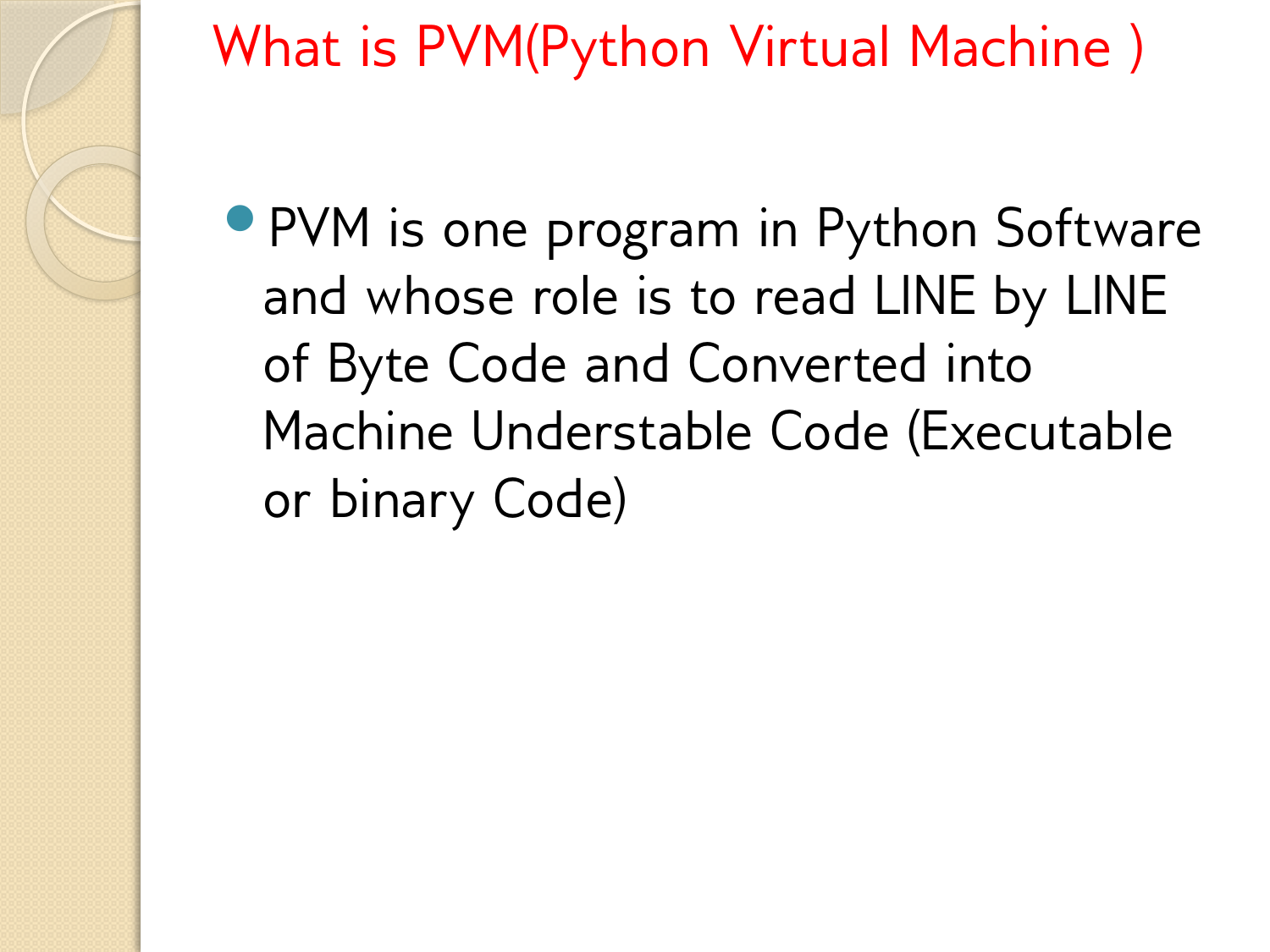

# What is PVM(Python Virtual Machine )

PVM is one program in Python Software and whose role is to read LINE by LINE of Byte Code and Converted into Machine Understable Code (Executable or binary Code)